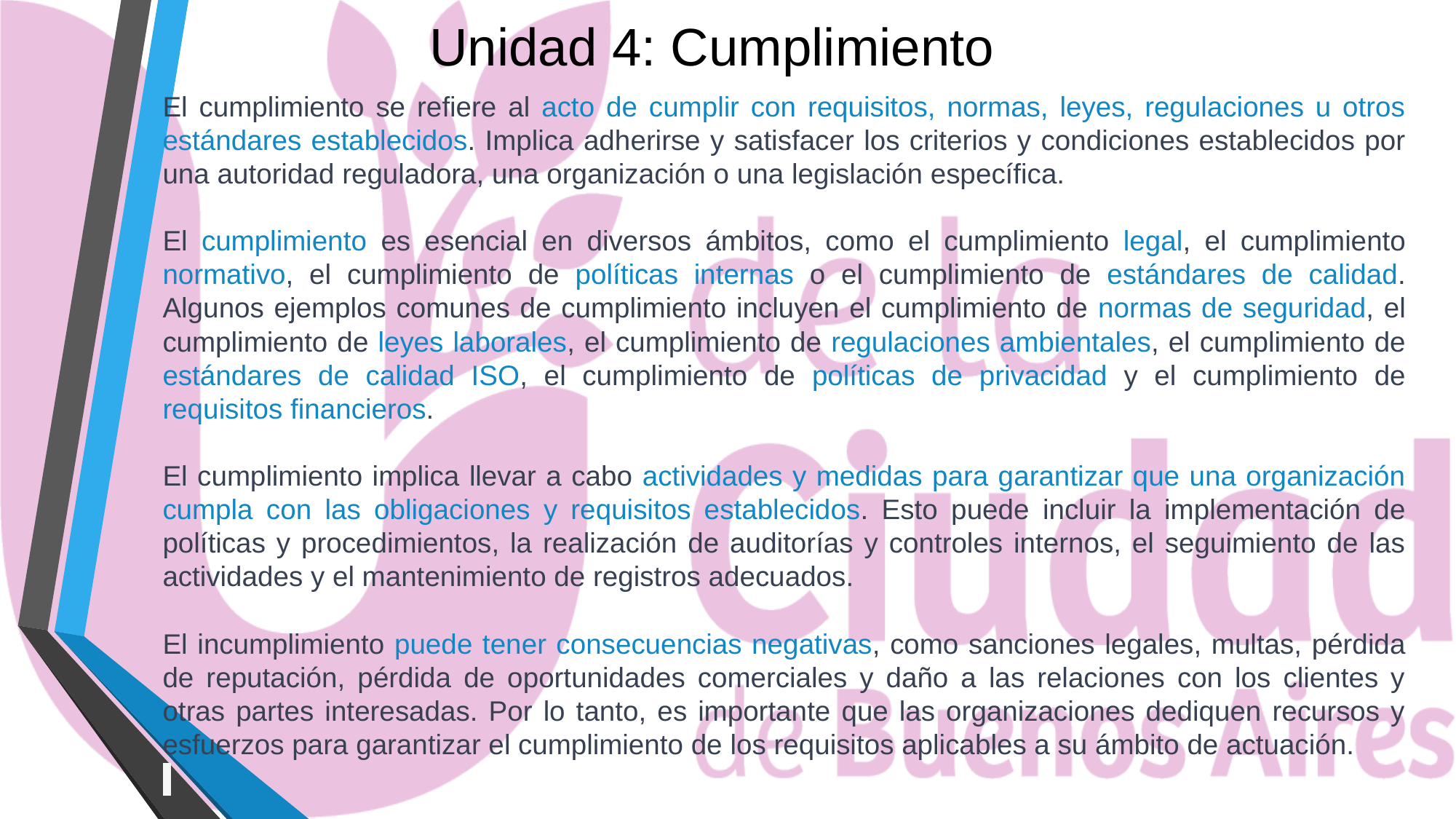

# Unidad 4: Cumplimiento
El cumplimiento se refiere al acto de cumplir con requisitos, normas, leyes, regulaciones u otros estándares establecidos. Implica adherirse y satisfacer los criterios y condiciones establecidos por una autoridad reguladora, una organización o una legislación específica.

El cumplimiento es esencial en diversos ámbitos, como el cumplimiento legal, el cumplimiento normativo, el cumplimiento de políticas internas o el cumplimiento de estándares de calidad. Algunos ejemplos comunes de cumplimiento incluyen el cumplimiento de normas de seguridad, el cumplimiento de leyes laborales, el cumplimiento de regulaciones ambientales, el cumplimiento de estándares de calidad ISO, el cumplimiento de políticas de privacidad y el cumplimiento de requisitos financieros.

El cumplimiento implica llevar a cabo actividades y medidas para garantizar que una organización cumpla con las obligaciones y requisitos establecidos. Esto puede incluir la implementación de políticas y procedimientos, la realización de auditorías y controles internos, el seguimiento de las actividades y el mantenimiento de registros adecuados.

El incumplimiento puede tener consecuencias negativas, como sanciones legales, multas, pérdida de reputación, pérdida de oportunidades comerciales y daño a las relaciones con los clientes y otras partes interesadas. Por lo tanto, es importante que las organizaciones dediquen recursos y esfuerzos para garantizar el cumplimiento de los requisitos aplicables a su ámbito de actuación.